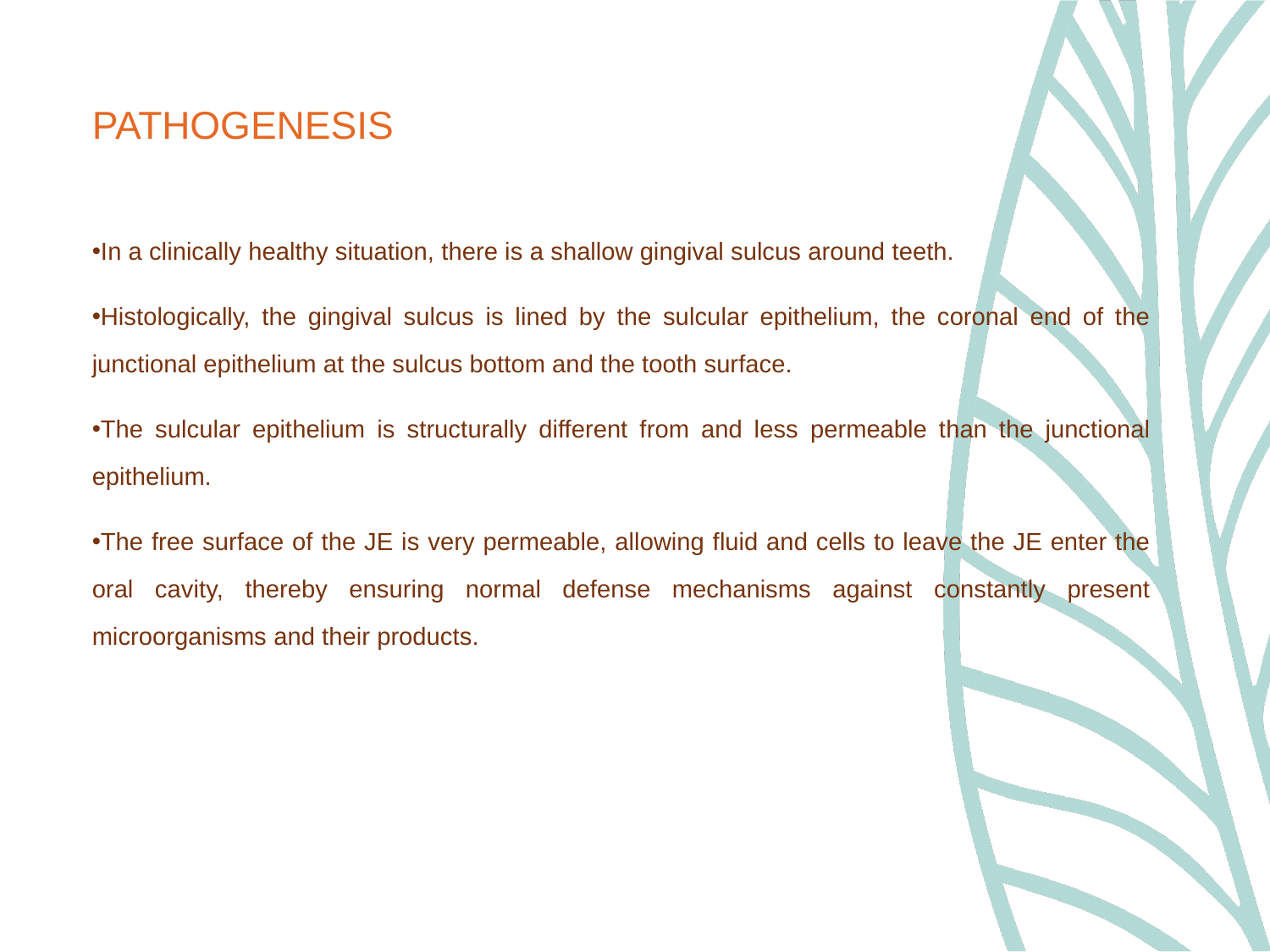

# PATHOGENESIS
In a clinically healthy situation, there is a shallow gingival sulcus around teeth.
Histologically, the gingival sulcus is lined by the sulcular epithelium, the coronal end of the junctional epithelium at the sulcus bottom and the tooth surface.
The sulcular epithelium is structurally different from and less permeable than the junctional epithelium.
The free surface of the JE is very permeable, allowing fluid and cells to leave the JE enter the oral cavity, thereby ensuring normal defense mechanisms against constantly present microorganisms and their products.